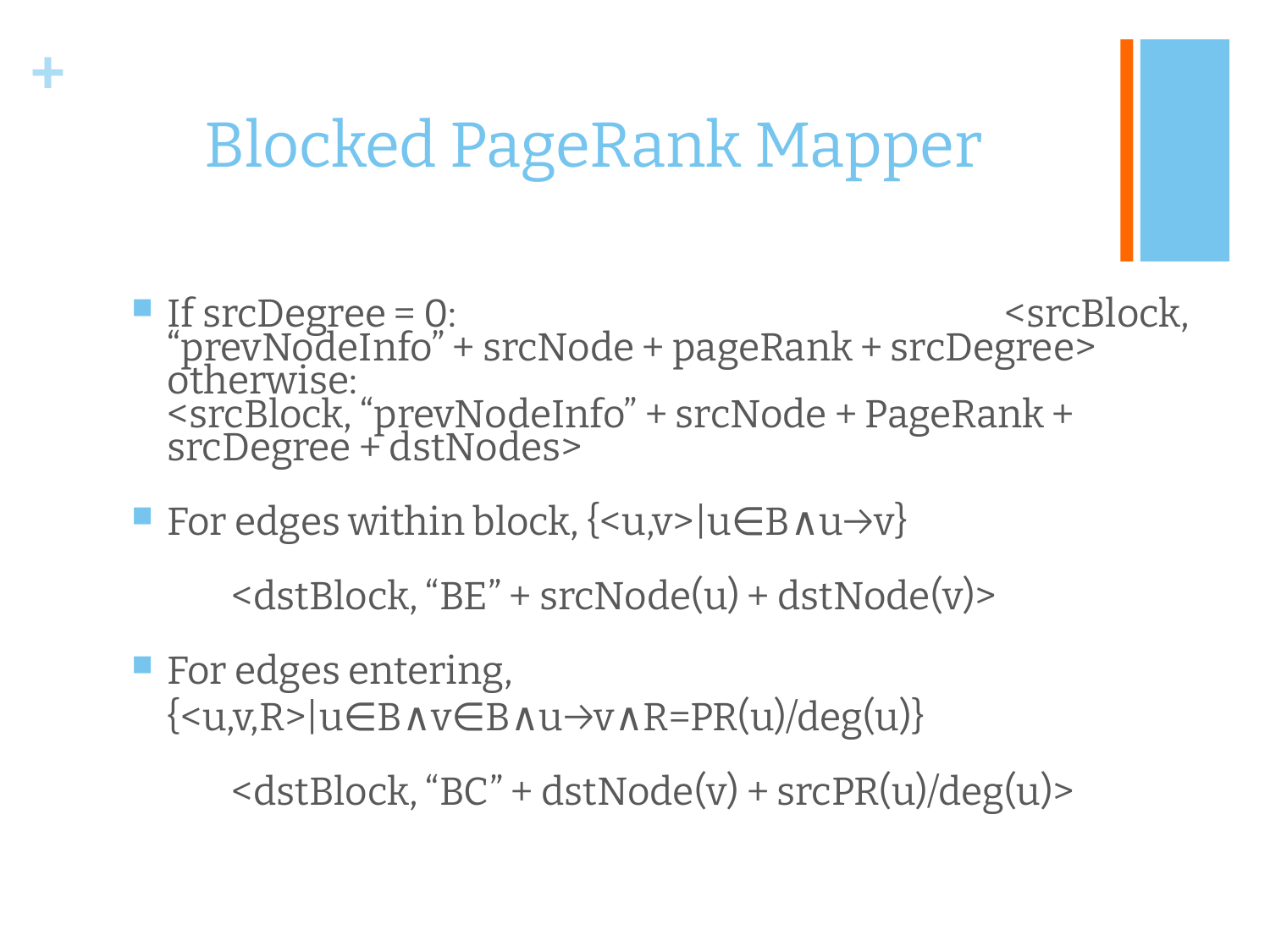

# Blocked PageRank Mapper
If srcDegree = 0:                                                                      <srcBlock, “prevNodeInfo” + srcNode + pageRank + srcDegree>
otherwise:
<srcBlock, “prevNodeInfo” + srcNode + PageRank + srcDegree + dstNodes>
For edges within block, {<u,v>|u∈B∧u→v}
 	<dstBlock, “BE” + srcNode(u) + dstNode(v)>
For edges entering, {<u,v,R>|u∈B∧v∈B∧u→v∧R=PR(u)/deg(u)}
	<dstBlock, “BC” + dstNode(v) + srcPR(u)/deg(u)>